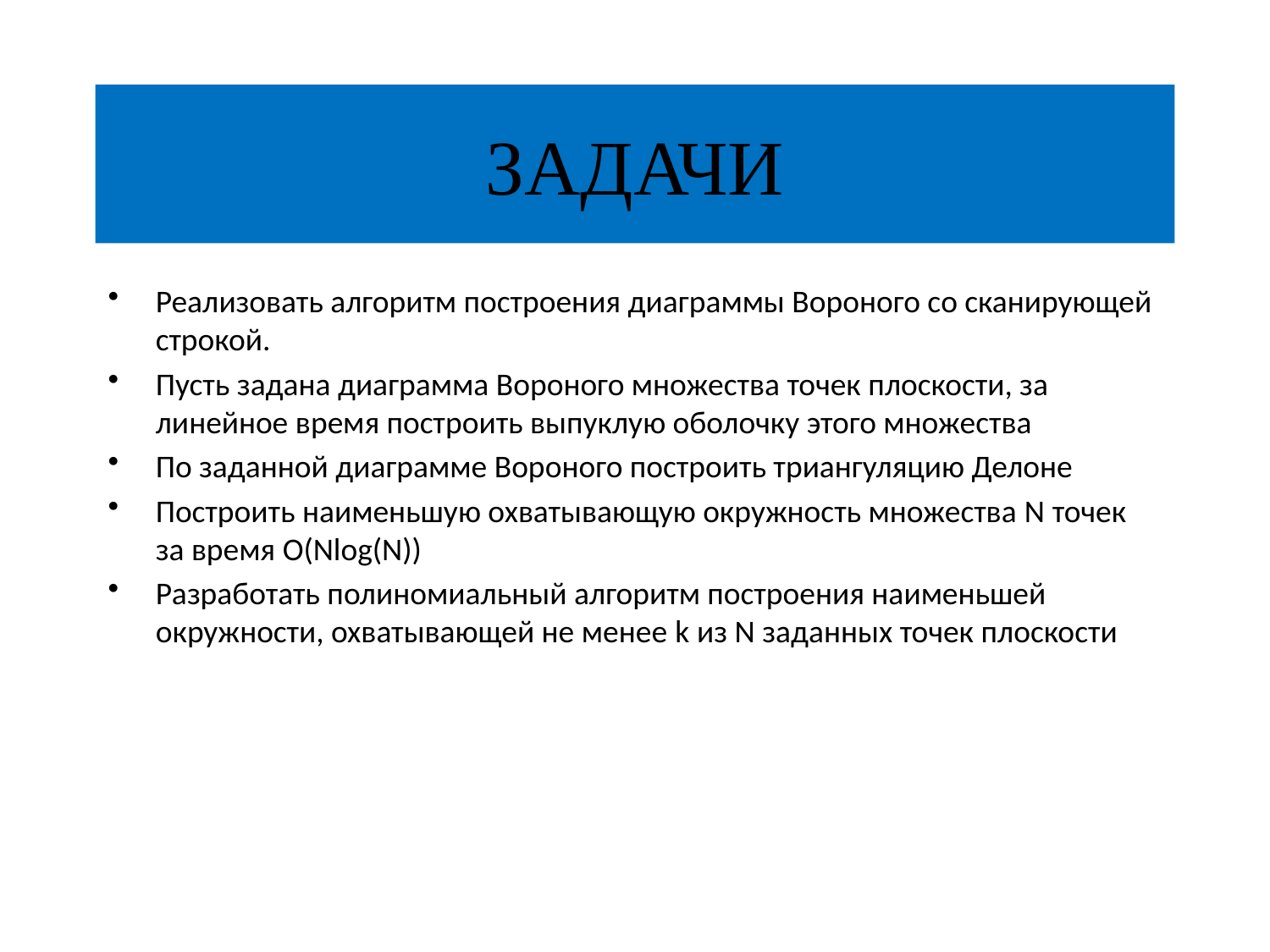

# ЗАДАЧИ
Реализовать алгоритм построения диаграммы Вороного со сканирующей строкой.
Пусть задана диаграмма Вороного множества точек плоскости, за линейное время построить выпуклую оболочку этого множества
По заданной диаграмме Вороного построить триангуляцию Делоне
Построить наименьшую охватывающую окружность множества N точек за время O(Nlog(N))
Разработать полиномиальный алгоритм построения наименьшей окружности, охватывающей не менее k из N заданных точек плоскости